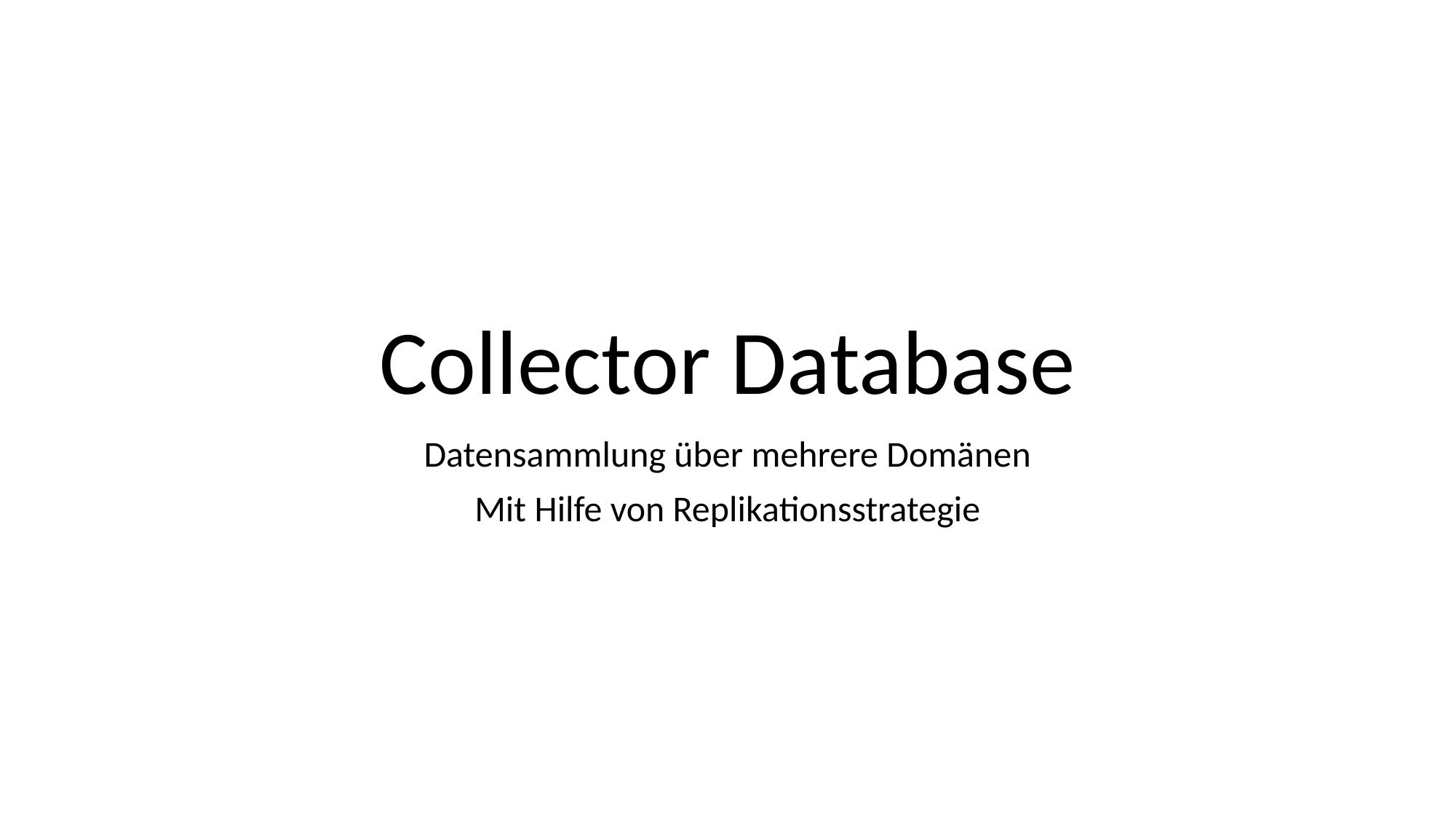

# Collector Database
Datensammlung über mehrere Domänen
Mit Hilfe von Replikationsstrategie